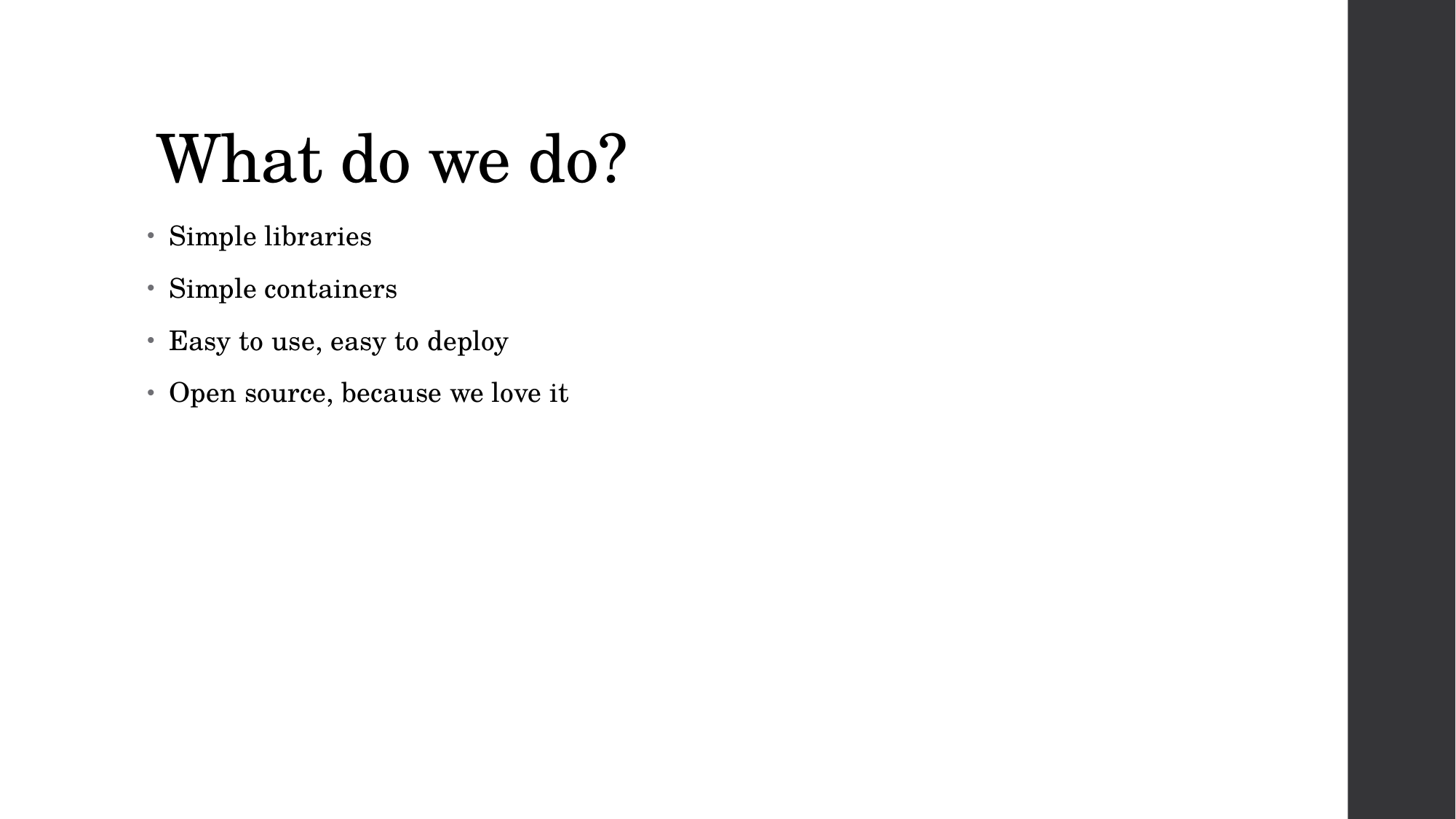

# What do we do?
Simple libraries
Simple containers
Easy to use, easy to deploy
Open source, because we love it